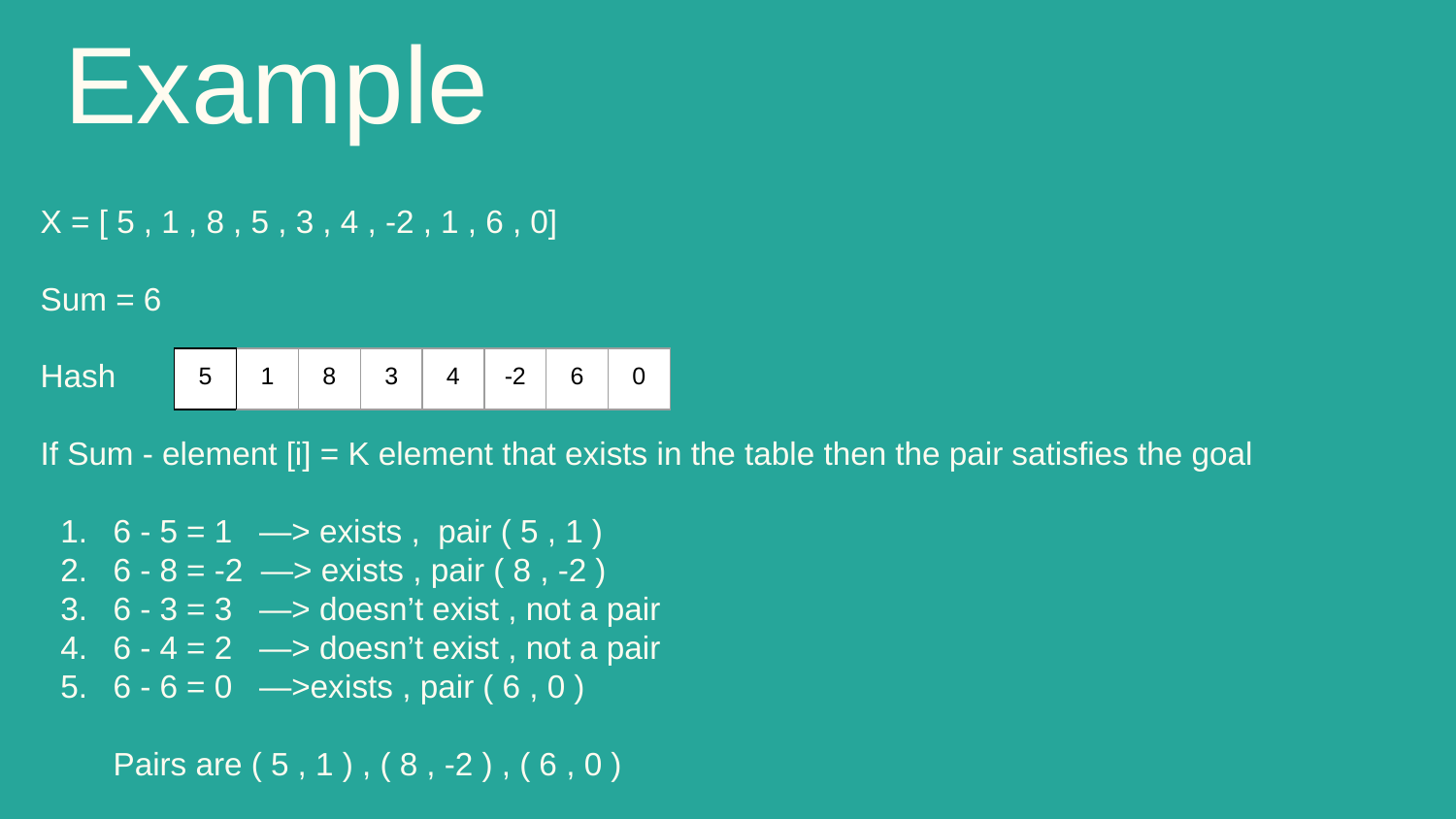

# Example

X = [ 5 , 1 , 8 , 5 , 3 , 4 , -2 , 1 , 6 , 0]

Sum = 6

Hash

If Sum - element [i] = K element that exists in the table then the pair satisfies the goal

6 - 5 = 1   —> exists ,  pair ( 5 , 1 )
6 - 8 = -2  —> exists , pair ( 8 , -2 )
6 - 3 = 3   —> doesn’t exist , not a pair
6 - 4 = 2   —> doesn’t exist , not a pair
6 - 6 = 0   —>exists , pair ( 6 , 0 )

Pairs are ( 5 , 1 ) , ( 8 , -2 ) , ( 6 , 0 )
| 5 | 1 | 8 | 3 | 4 | -2 | 6 | 0 |
| --- | --- | --- | --- | --- | --- | --- | --- |